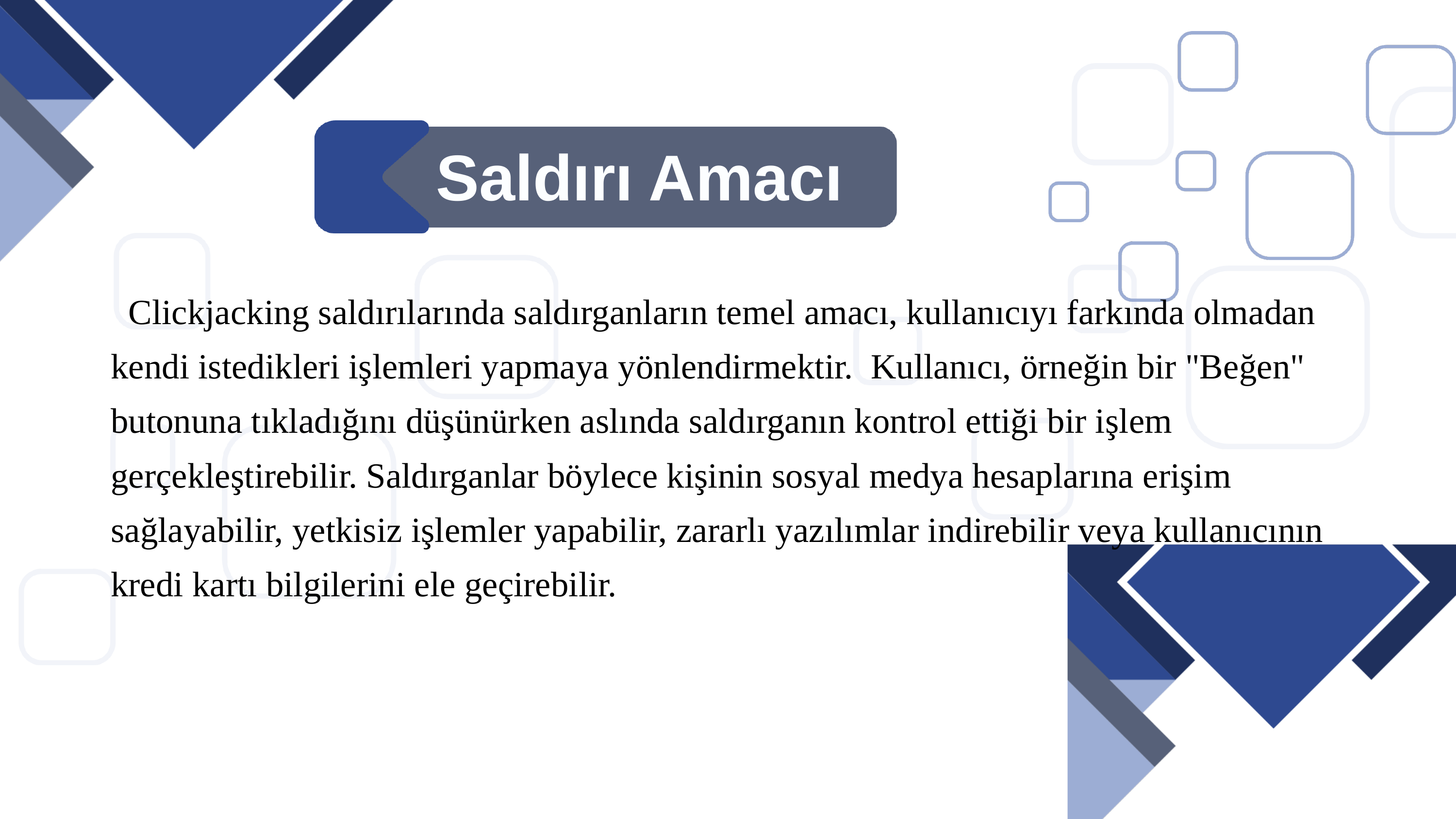

Saldırı Amacı

  Clickjacking saldırılarında saldırganların temel amacı, kullanıcıyı farkında olmadan kendi istedikleri işlemleri yapmaya yönlendirmektir.  Kullanıcı, örneğin bir "Beğen" butonuna tıkladığını düşünürken aslında saldırganın kontrol ettiği bir işlem gerçekleştirebilir. Saldırganlar böylece kişinin sosyal medya hesaplarına erişim sağlayabilir, yetkisiz işlemler yapabilir, zararlı yazılımlar indirebilir veya kullanıcının kredi kartı bilgilerini ele geçirebilir.